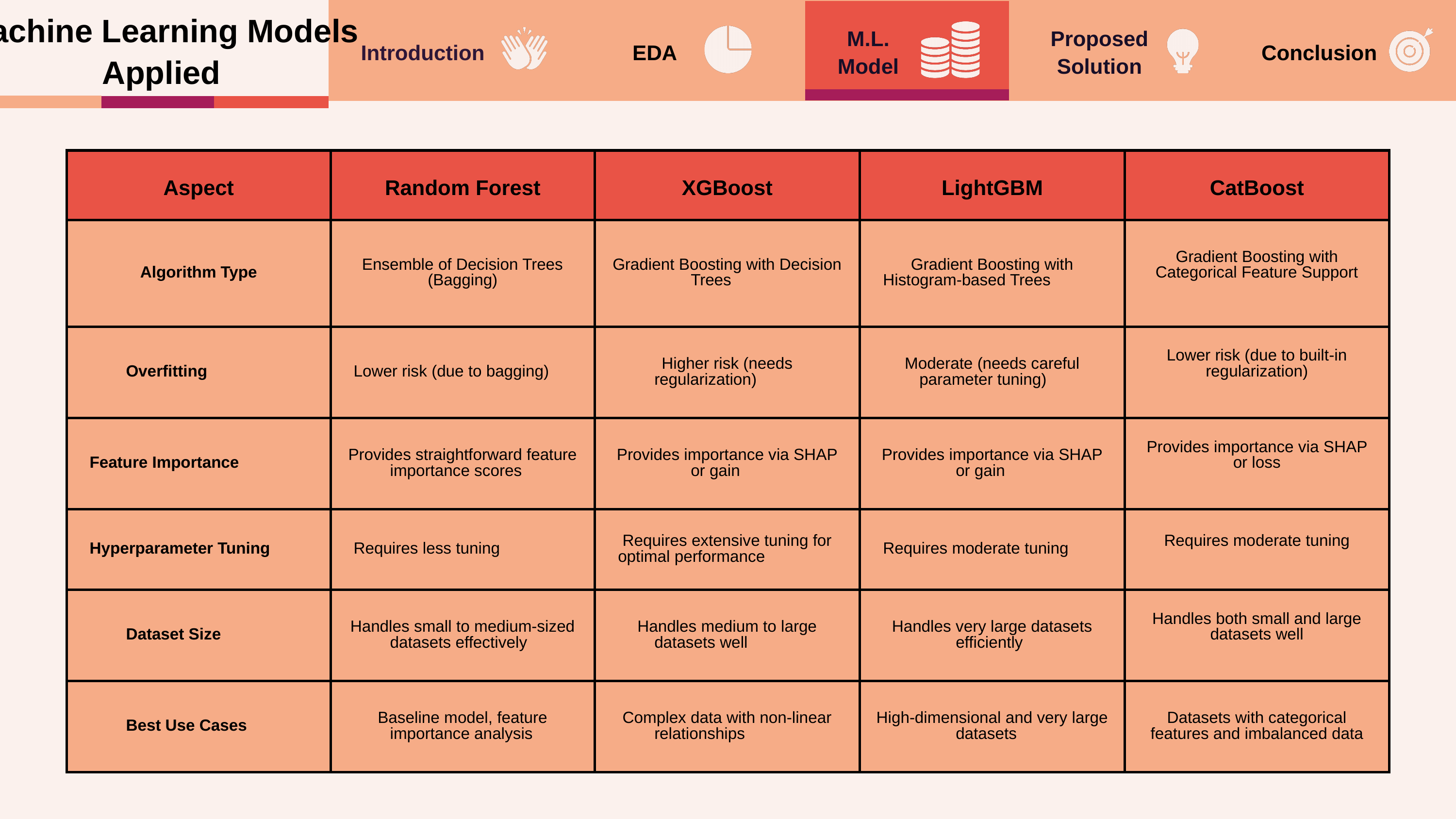

Machine Learning Models Applied

M.L.
Model
Proposed
Solution

Introduction
EDA
Conclusion

| Aspect | Random Forest | XGBoost | LightGBM | CatBoost |
| --- | --- | --- | --- | --- |
| Algorithm Type | Ensemble of Decision Trees (Bagging) | Gradient Boosting with Decision Trees | Gradient Boosting with Histogram-based Trees | Gradient Boosting with Categorical Feature Support |
| Overfitting | Lower risk (due to bagging) | Higher risk (needs regularization) | Moderate (needs careful parameter tuning) | Lower risk (due to built-in regularization) |
| Feature Importance | Provides straightforward feature importance scores | Provides importance via SHAP or gain | Provides importance via SHAP or gain | Provides importance via SHAP or loss |
| Hyperparameter Tuning | Requires less tuning | Requires extensive tuning for optimal performance | Requires moderate tuning | Requires moderate tuning |
| Dataset Size | Handles small to medium-sized datasets effectively | Handles medium to large datasets well | Handles very large datasets efficiently | Handles both small and large datasets well |
| Best Use Cases | Baseline model, feature importance analysis | Complex data with non-linear relationships | High-dimensional and very large datasets | Datasets with categorical features and imbalanced data |